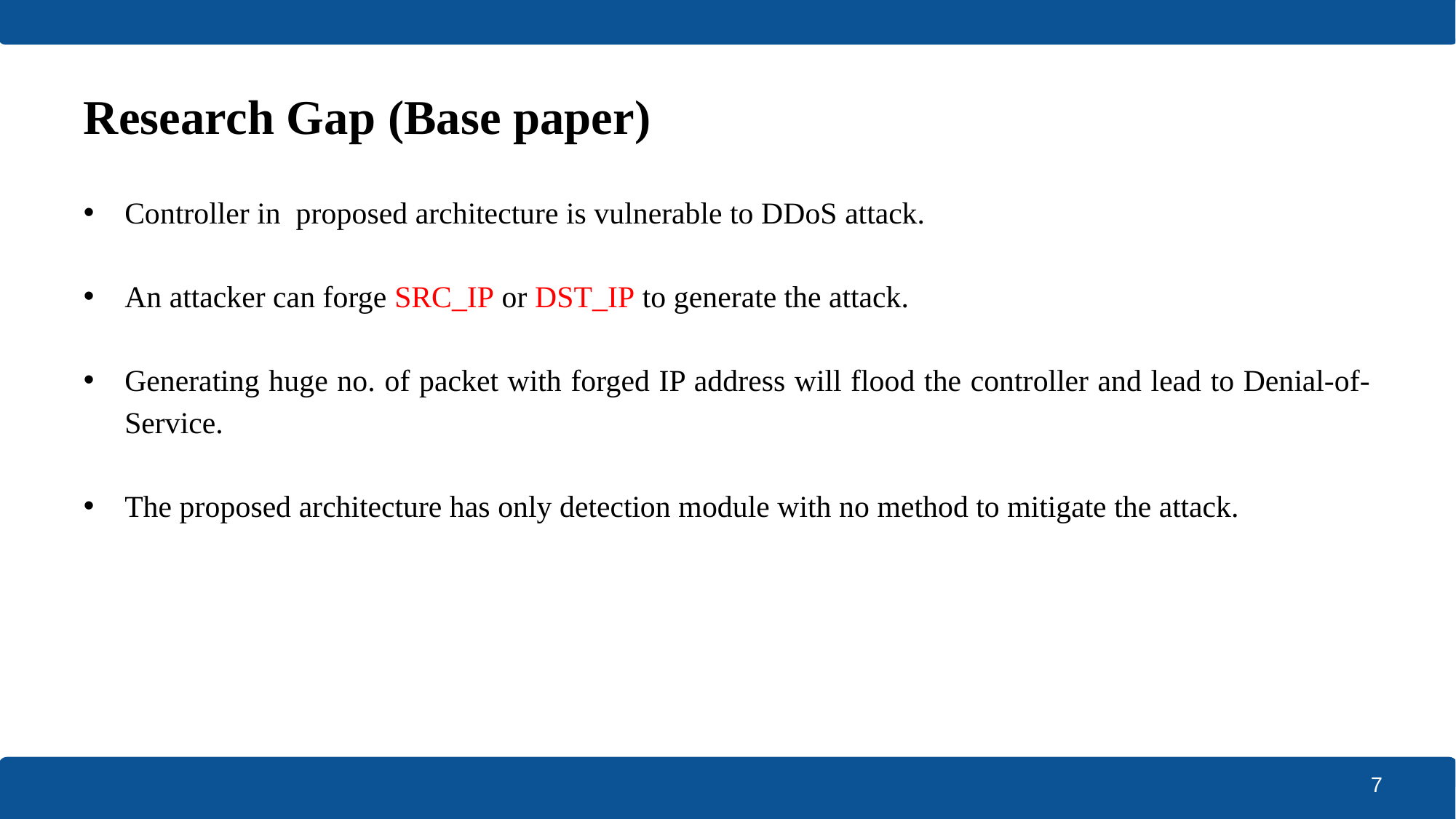

# Research Gap (Base paper)
Controller in  proposed architecture is vulnerable to DDoS attack.

An attacker can forge SRC_IP or DST_IP to generate the attack.

Generating huge no. of packet with forged IP address will flood the controller and lead to Denial-of-Service.

The proposed architecture has only detection module with no method to mitigate the attack.

7